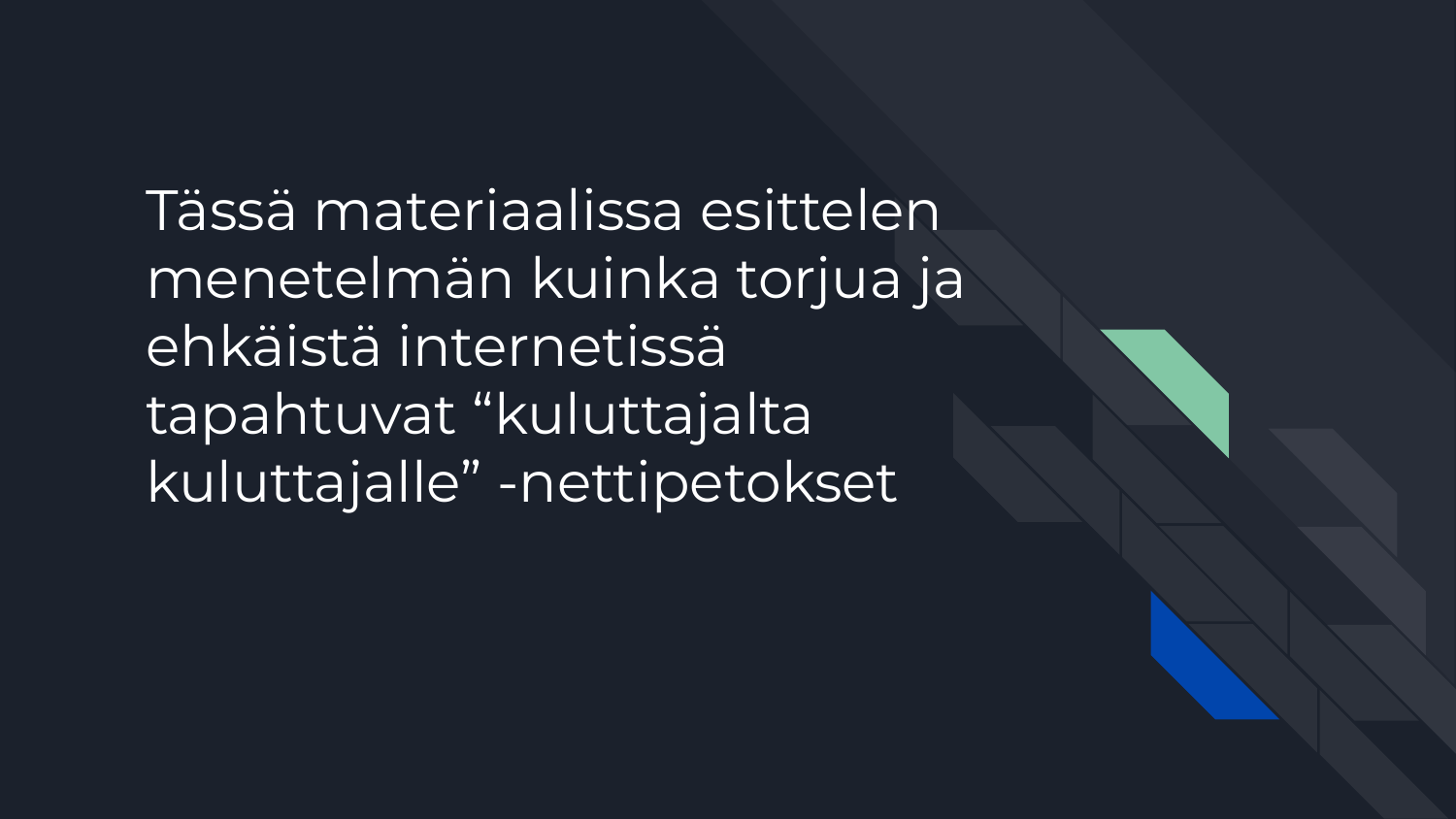

# Tässä materiaalissa esittelen menetelmän kuinka torjua ja ehkäistä internetissä tapahtuvat “kuluttajalta kuluttajalle” -nettipetokset